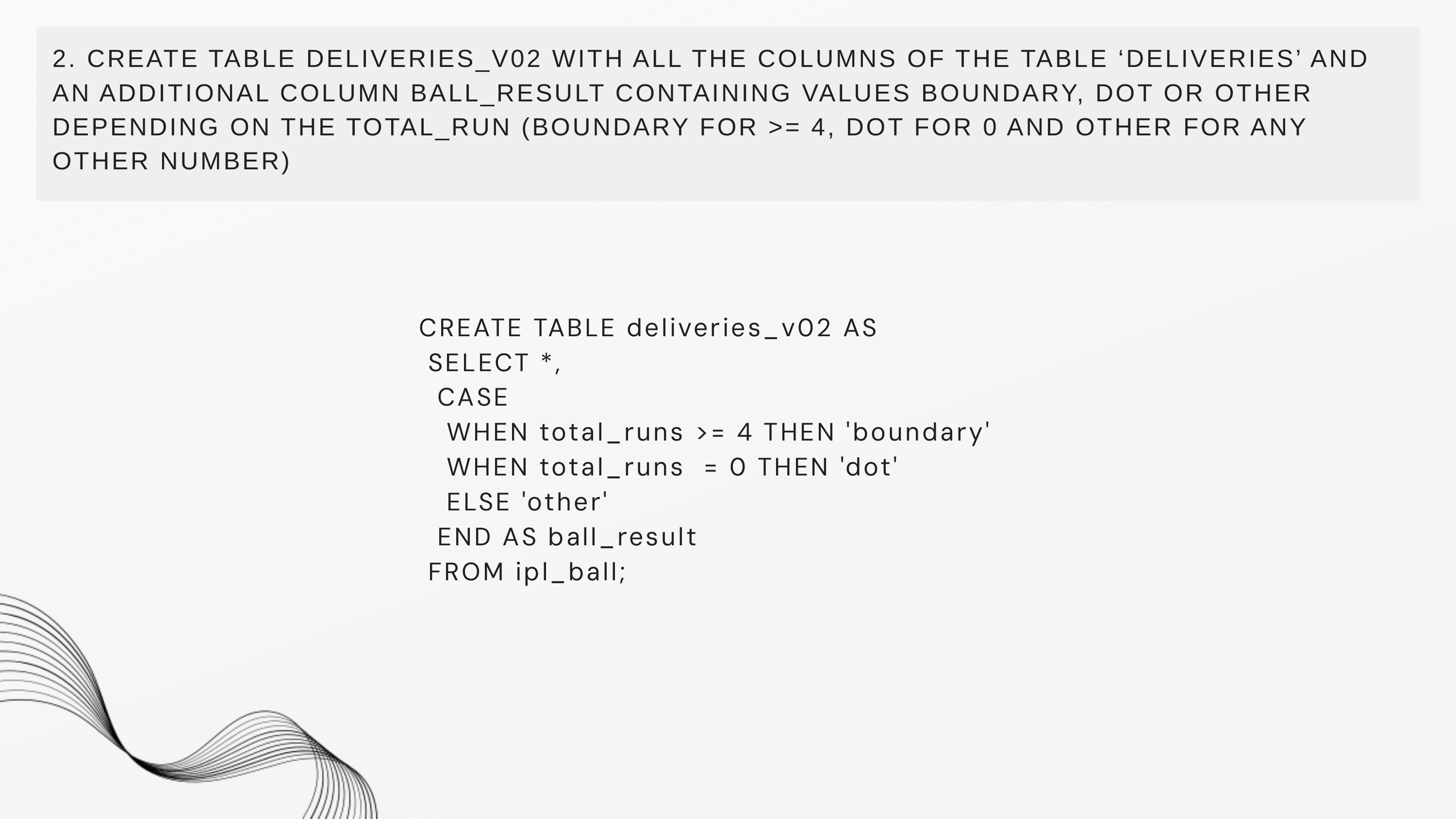

2. CREATE TABLE DELIVERIES_V02 WITH ALL THE COLUMNS OF THE TABLE ‘DELIVERIES’ AND AN ADDITIONAL COLUMN BALL_RESULT CONTAINING VALUES BOUNDARY, DOT OR OTHER DEPENDING ON THE TOTAL_RUN (BOUNDARY FOR >= 4, DOT FOR 0 AND OTHER FOR ANY OTHER NUMBER)
CREATE TABLE deliveries_v02 AS
 SELECT *,
  CASE
   WHEN total_runs >= 4 THEN 'boundary'
   WHEN total_runs  = 0 THEN 'dot'
   ELSE 'other'
  END AS ball_result
 FROM ipl_ball;